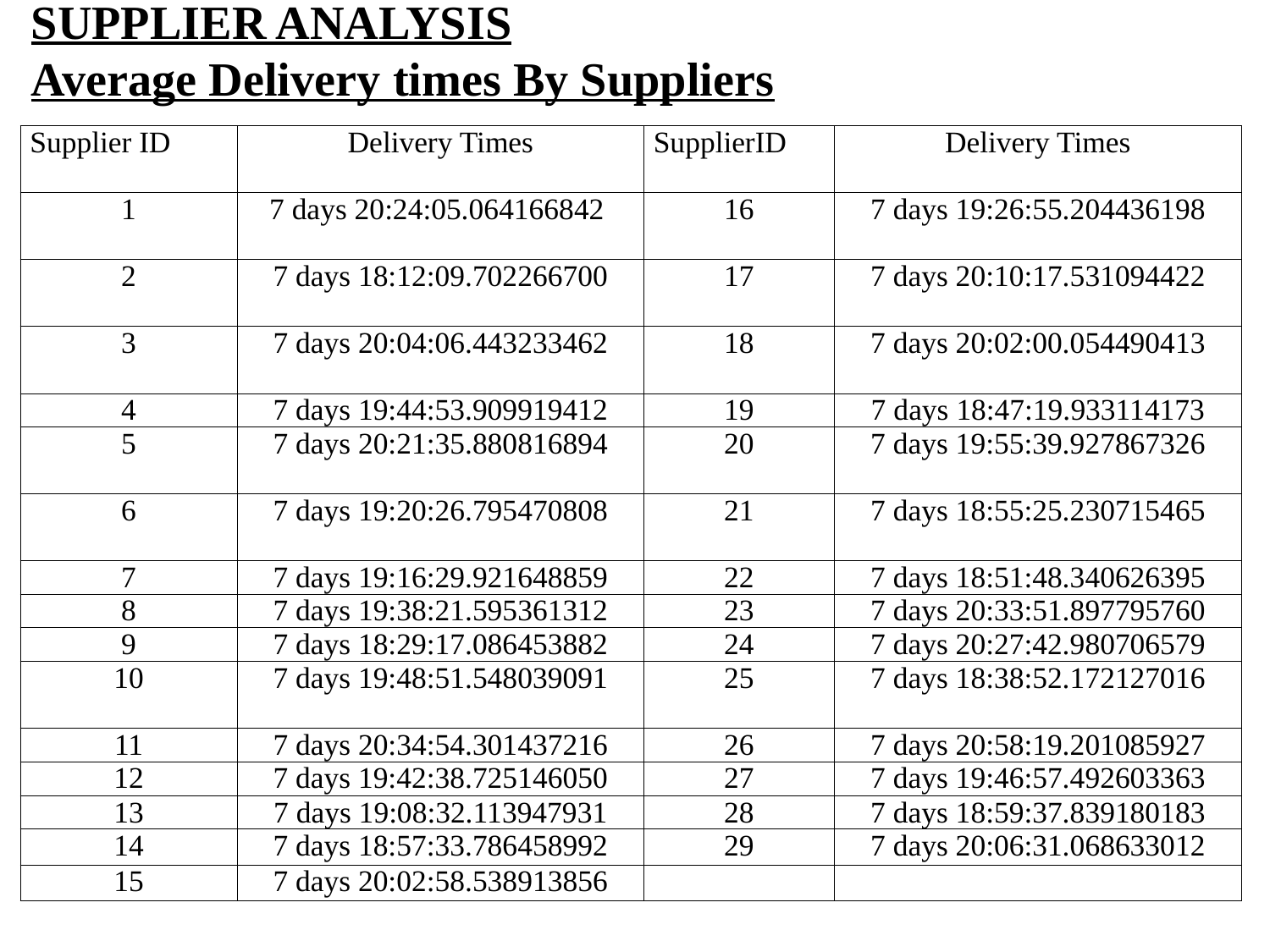

SUPPLIER ANALYSIS
Average Delivery times By Suppliers
| Supplier ID | Delivery Times | SupplierID | Delivery Times |
| --- | --- | --- | --- |
| 1 | 7 days 20:24:05.064166842 | 16 | 7 days 19:26:55.204436198 |
| 2 | 7 days 18:12:09.702266700 | 17 | 7 days 20:10:17.531094422 |
| 3 | 7 days 20:04:06.443233462 | 18 | 7 days 20:02:00.054490413 |
| 4 | 7 days 19:44:53.909919412 | 19 | 7 days 18:47:19.933114173 |
| 5 | 7 days 20:21:35.880816894 | 20 | 7 days 19:55:39.927867326 |
| 6 | 7 days 19:20:26.795470808 | 21 | 7 days 18:55:25.230715465 |
| 7 | 7 days 19:16:29.921648859 | 22 | 7 days 18:51:48.340626395 |
| 8 | 7 days 19:38:21.595361312 | 23 | 7 days 20:33:51.897795760 |
| 9 | 7 days 18:29:17.086453882 | 24 | 7 days 20:27:42.980706579 |
| 10 | 7 days 19:48:51.548039091 | 25 | 7 days 18:38:52.172127016 |
| 11 | 7 days 20:34:54.301437216 | 26 | 7 days 20:58:19.201085927 |
| 12 | 7 days 19:42:38.725146050 | 27 | 7 days 19:46:57.492603363 |
| 13 | 7 days 19:08:32.113947931 | 28 | 7 days 18:59:37.839180183 |
| 14 | 7 days 18:57:33.786458992 | 29 | 7 days 20:06:31.068633012 |
| 15 | 7 days 20:02:58.538913856 |  |  |